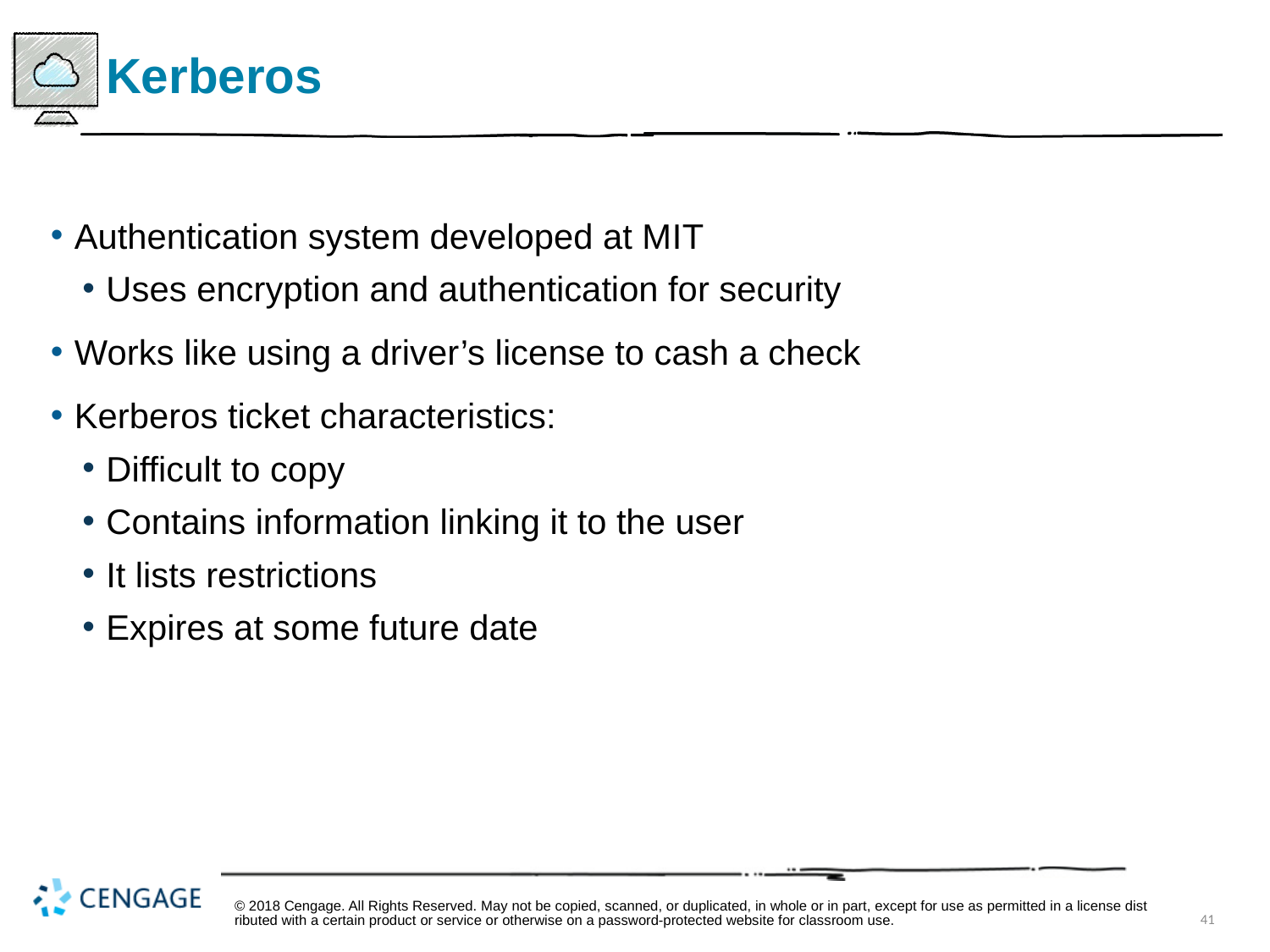

# Kerberos
Authentication system developed at M I T
Uses encryption and authentication for security
Works like using a driver’s license to cash a check
Kerberos ticket characteristics:
Difficult to copy
Contains information linking it to the user
It lists restrictions
Expires at some future date
© 2018 Cengage. All Rights Reserved. May not be copied, scanned, or duplicated, in whole or in part, except for use as permitted in a license distributed with a certain product or service or otherwise on a password-protected website for classroom use.